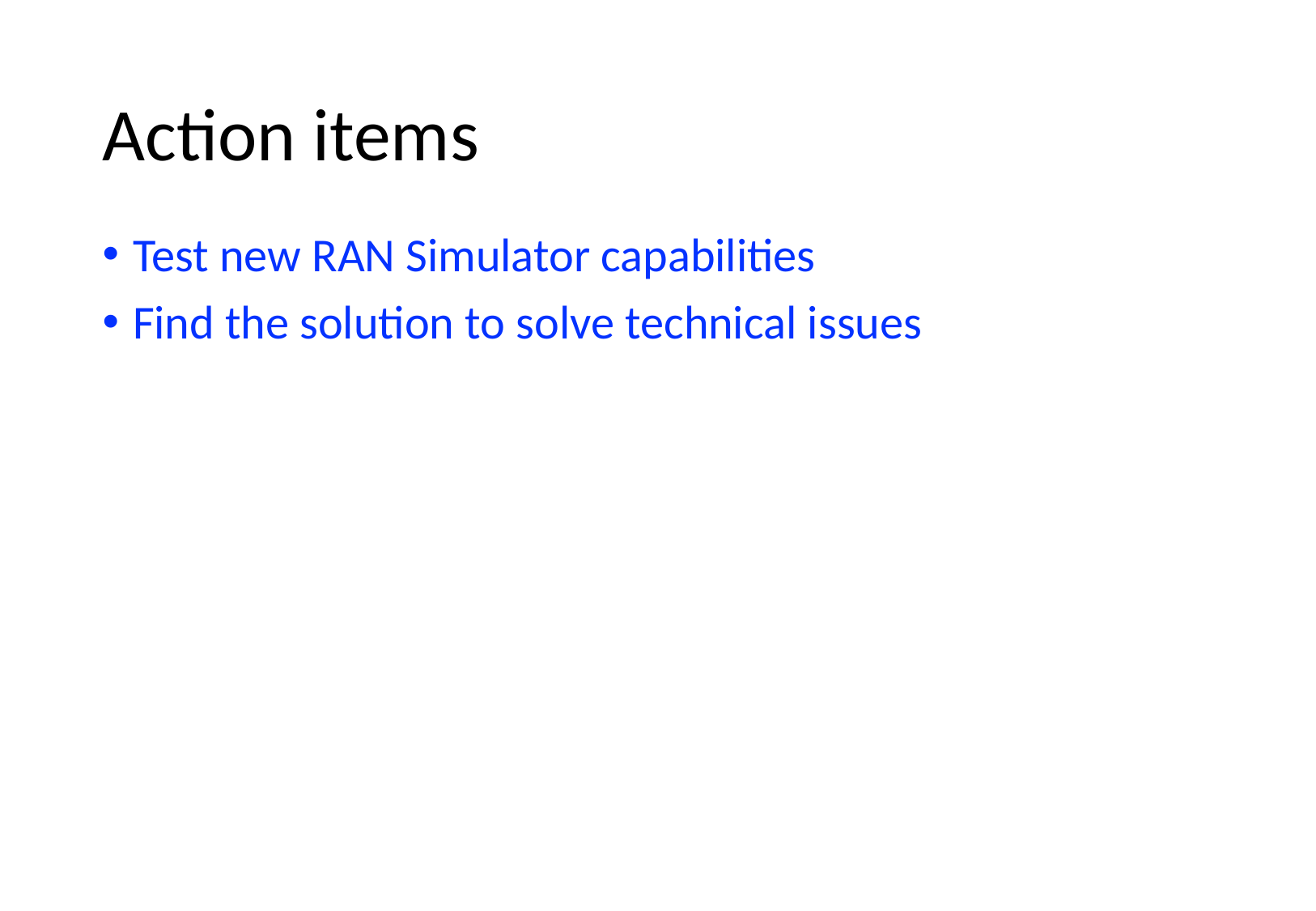

# Action items
Test new RAN Simulator capabilities
Find the solution to solve technical issues